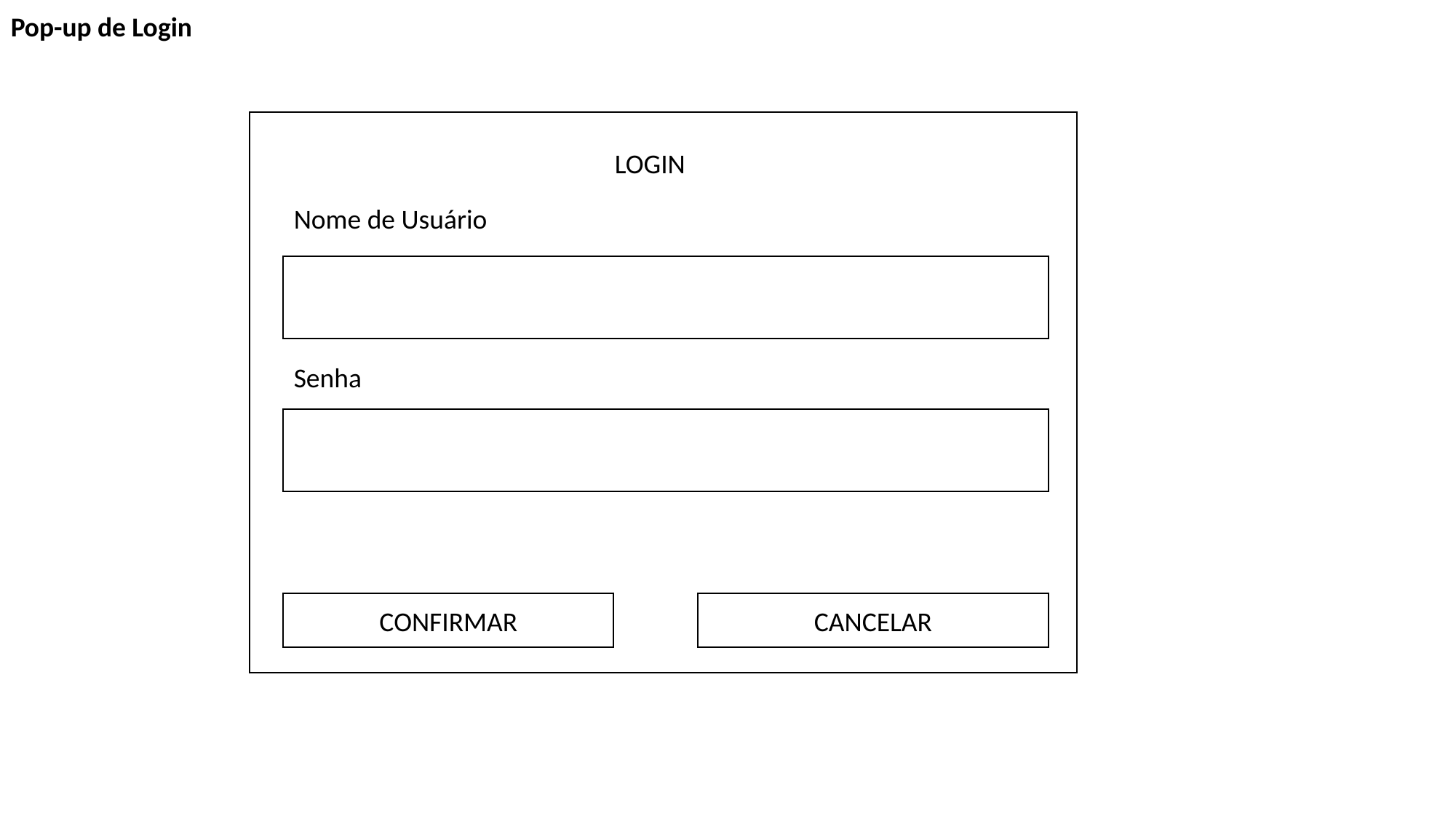

Pop-up de Login

LOGIN
Nome de Usuário

Senha

CONFIRMAR
CANCELAR